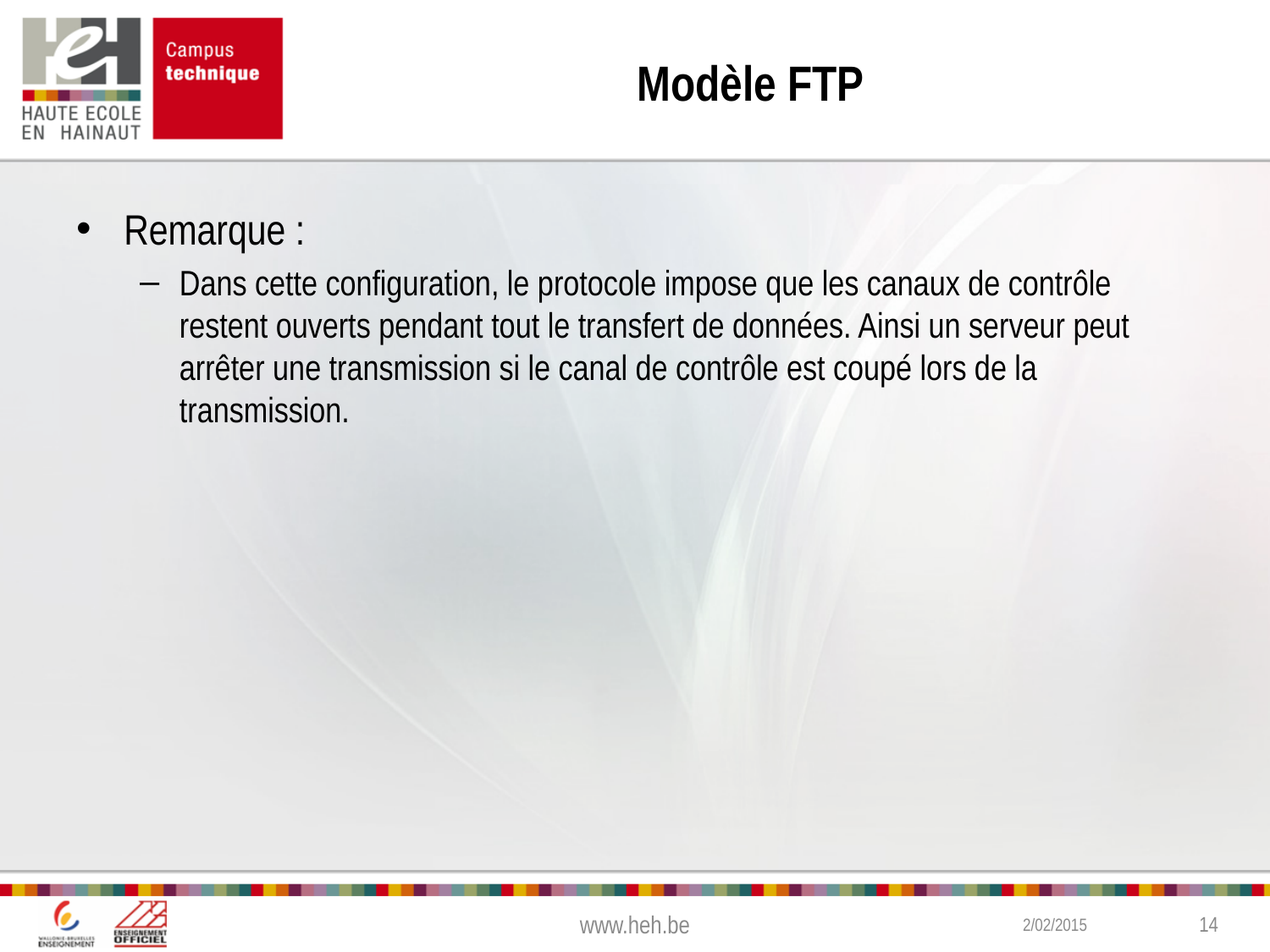

# Modèle FTP
Remarque :
Dans cette configuration, le protocole impose que les canaux de contrôle restent ouverts pendant tout le transfert de données. Ainsi un serveur peut arrêter une transmission si le canal de contrôle est coupé lors de la transmission.
www.heh.be
2/02/2015
14